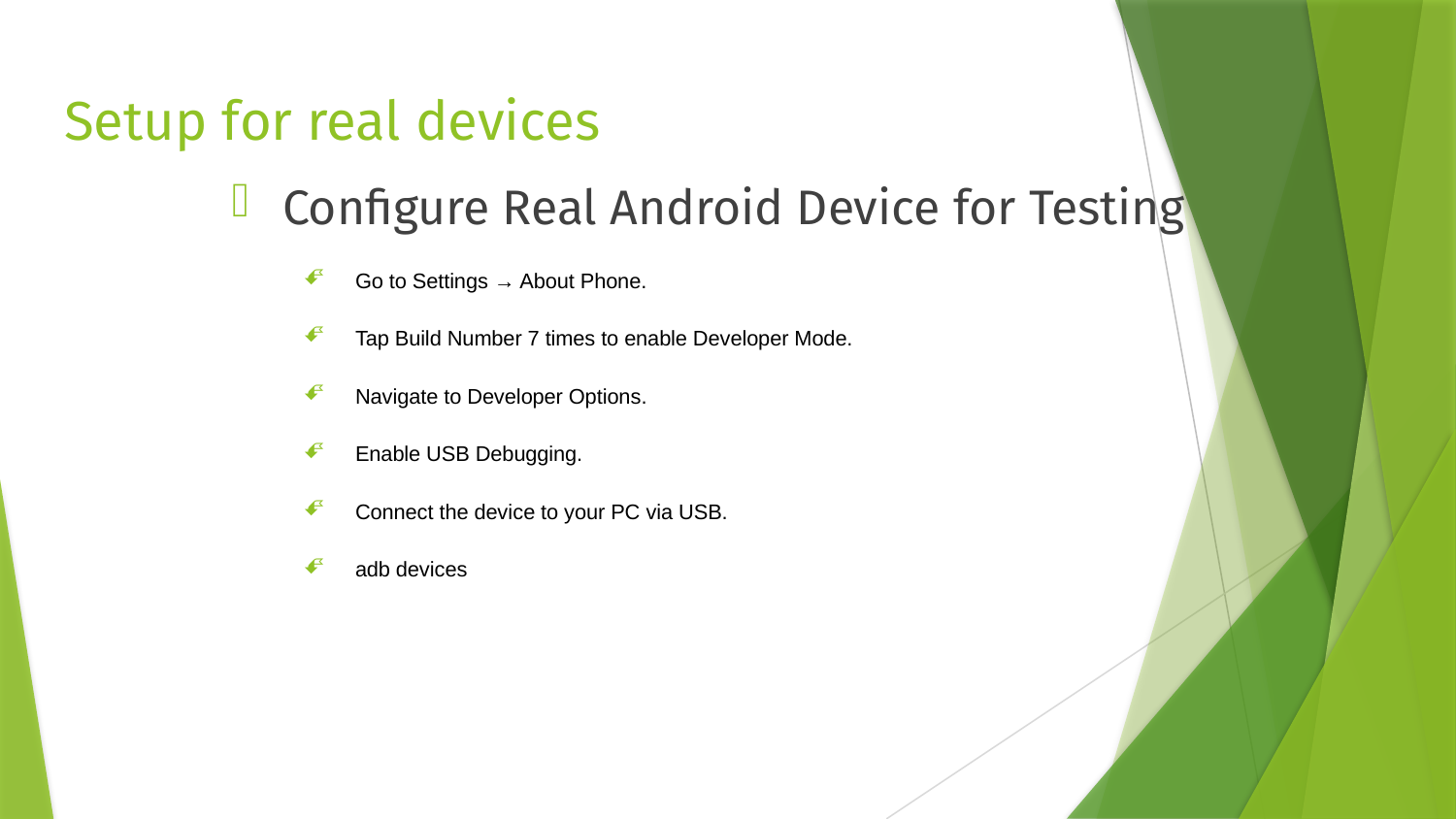

# Setup for real devices
Configure Real Android Device for Testing
Go to Settings → About Phone.
Tap Build Number 7 times to enable Developer Mode.
Navigate to Developer Options.
Enable USB Debugging.
Connect the device to your PC via USB.
adb devices